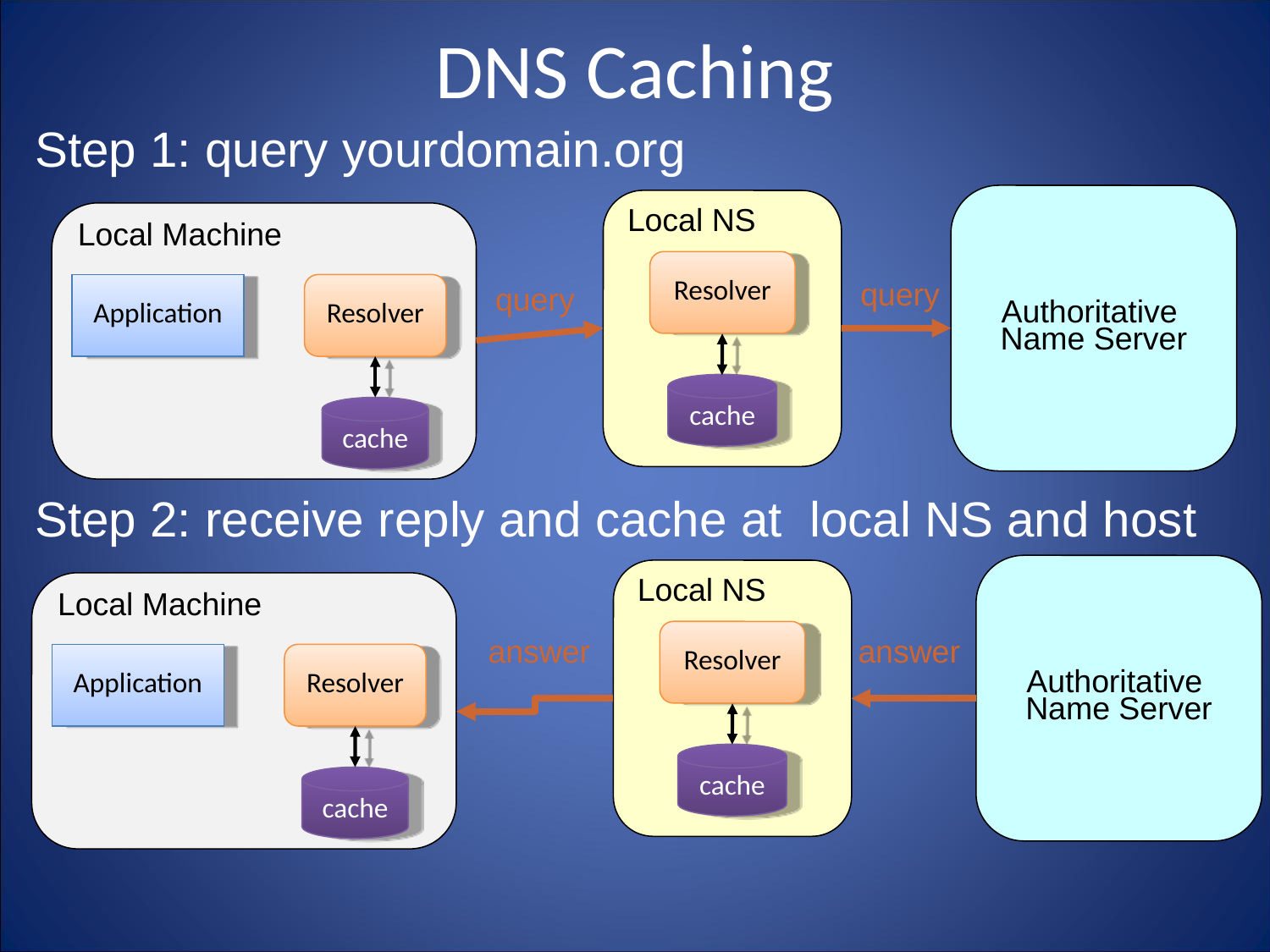

# DNS Caching
Step 1: query yourdomain.org
Authoritative
Name Server
Local NS
Resolver
cache
Local Machine
Application
Resolver
cache
query
query
Step 2: receive reply and cache at  local NS and host
Authoritative
Name Server
Local NS
Resolver
cache
Local Machine
Application
Resolver
cache
answer
answer